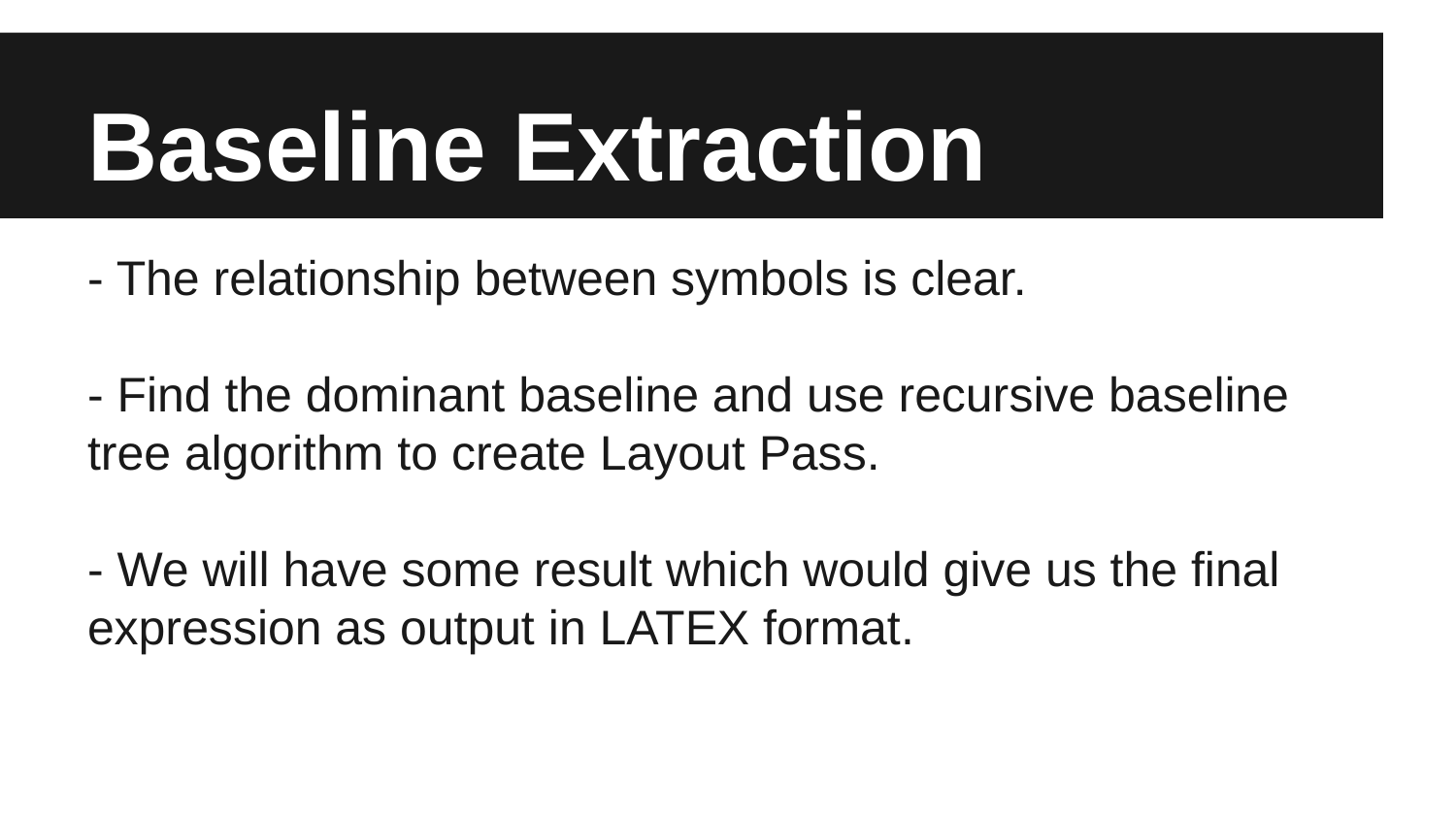

# Baseline Extraction
- The relationship between symbols is clear.

- Find the dominant baseline and use recursive baseline tree algorithm to create Layout Pass.

- We will have some result which would give us the final expression as output in LATEX format.